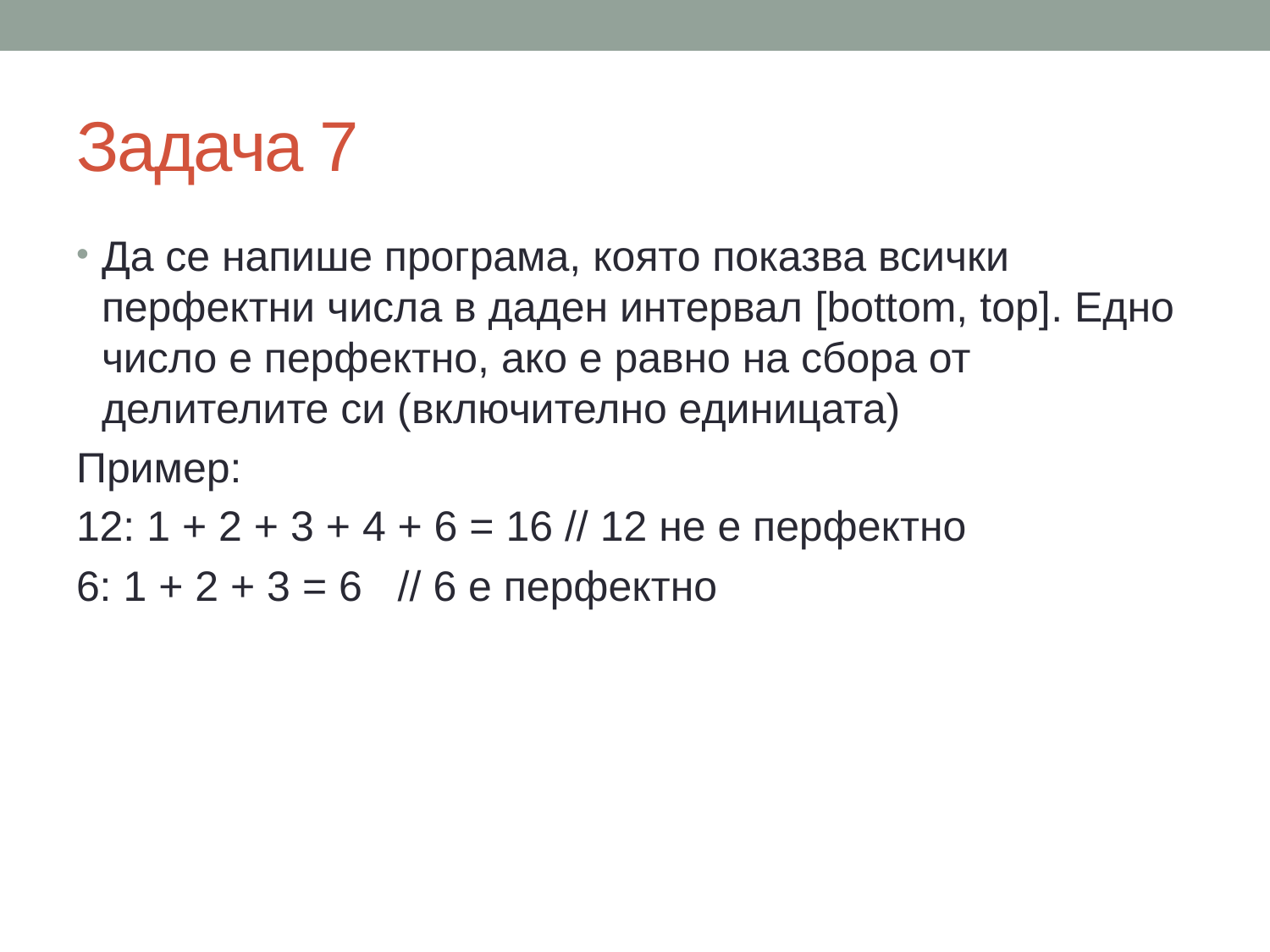

# Задача 7
Да се напише програма, която показва всички перфектни числа в даден интервал [bottom, top]. Едно число е перфектно, ако е равно на сбора от делителите си (включително единицата)
Пример:
12: 1 + 2 + 3 + 4 + 6 = 16 // 12 не е перфектно
6: 1 + 2 + 3 = 6   // 6 е перфектно